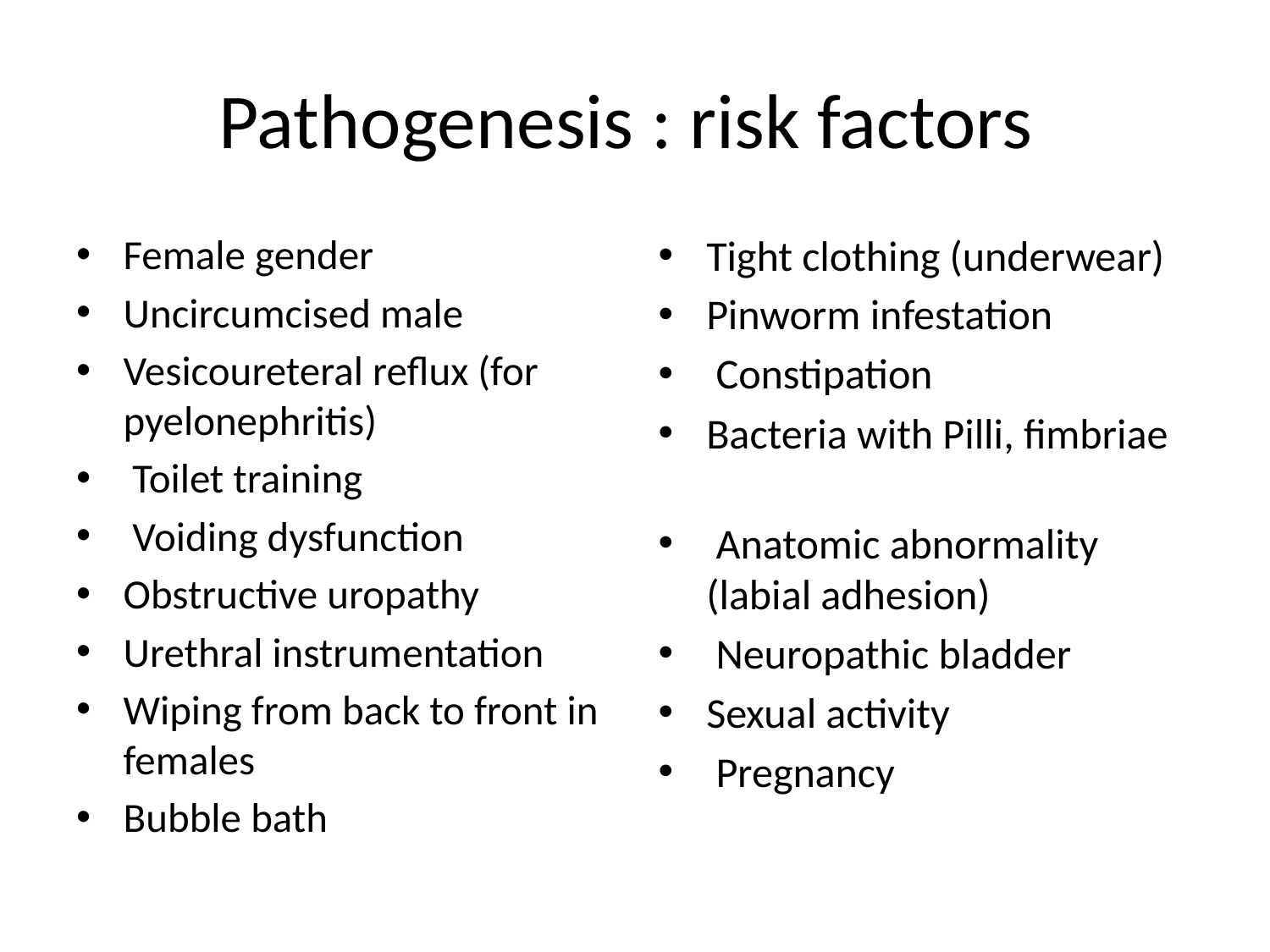

# Pathogenesis : risk factors
Female gender
Uncircumcised male
Vesicoureteral reflux (for pyelonephritis)
 Toilet training
 Voiding dysfunction
Obstructive uropathy
Urethral instrumentation
Wiping from back to front in females
Bubble bath
Tight clothing (underwear)
Pinworm infestation
 Constipation
Bacteria with Pilli, fimbriae
 Anatomic abnormality (labial adhesion)
 Neuropathic bladder
Sexual activity
 Pregnancy